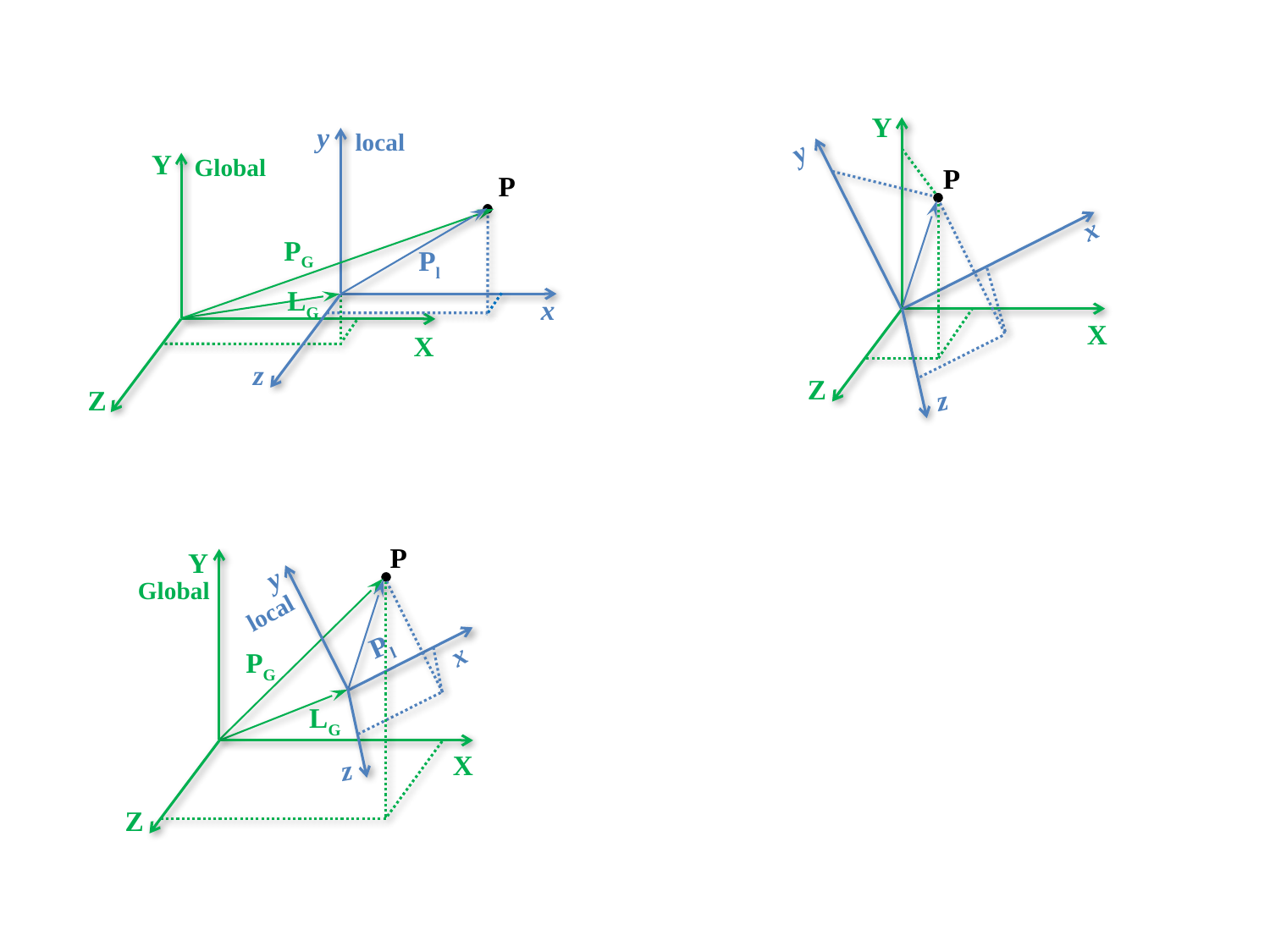

Y
y
local
y
Y
Global
P
P

x
PG
Pl
LG
x
X
X
z
Z
z
Z
P
Y
y
Global

local
Pl
x
PG
LG
X
z
Z